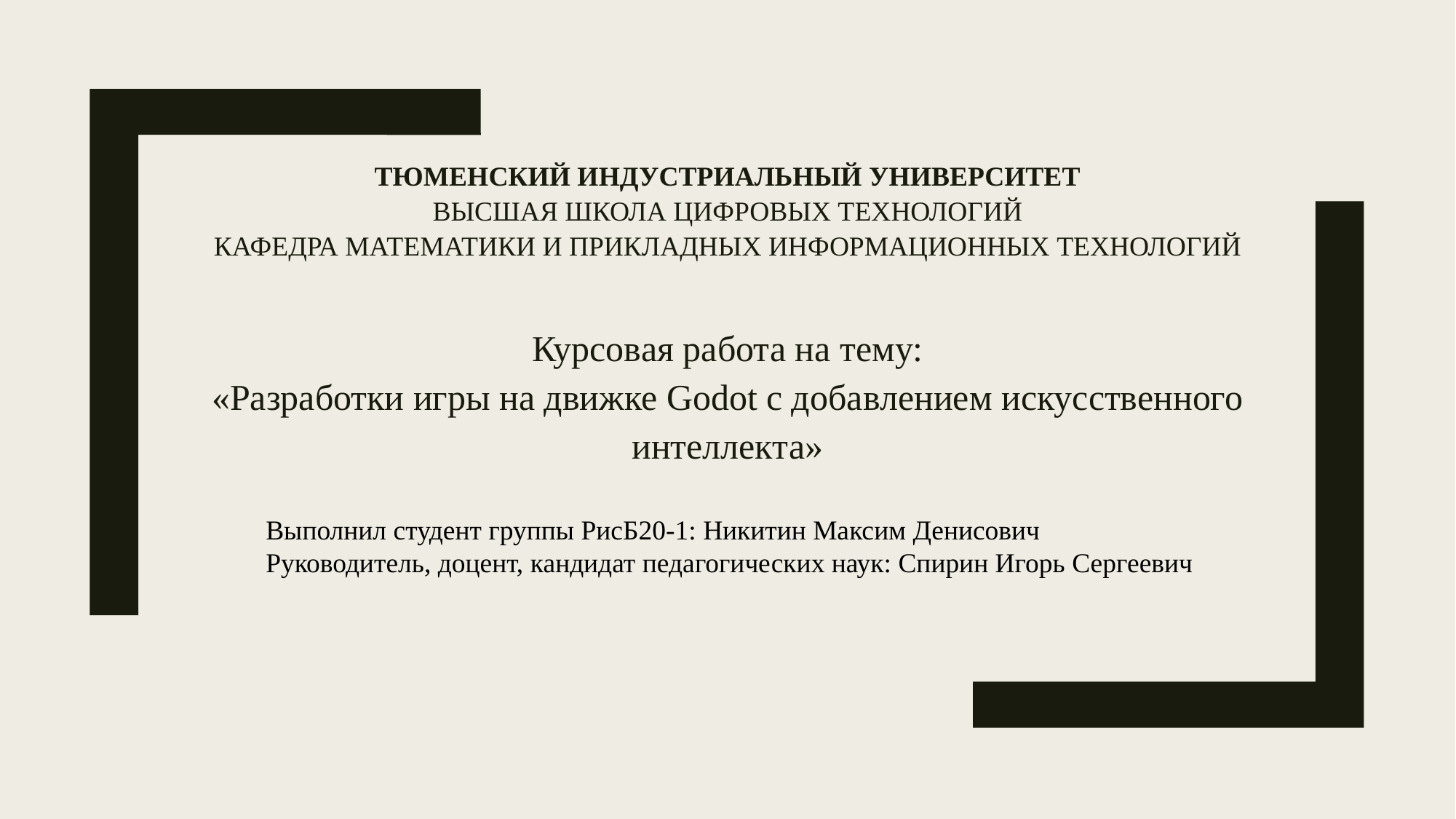

# ТЮМЕНСКИЙ индустриальный университет Высшая школа цифровых технологий Кафедра Математики и прикладных информационных технологий
Курсовая работа на тему:
«Разработки игры на движке Godot с добавлением искусственного интеллекта»
Выполнил студент группы РисБ20-1: Никитин Максим Денисович
Руководитель, доцент, кандидат педагогических наук: Спирин Игорь Сергеевич